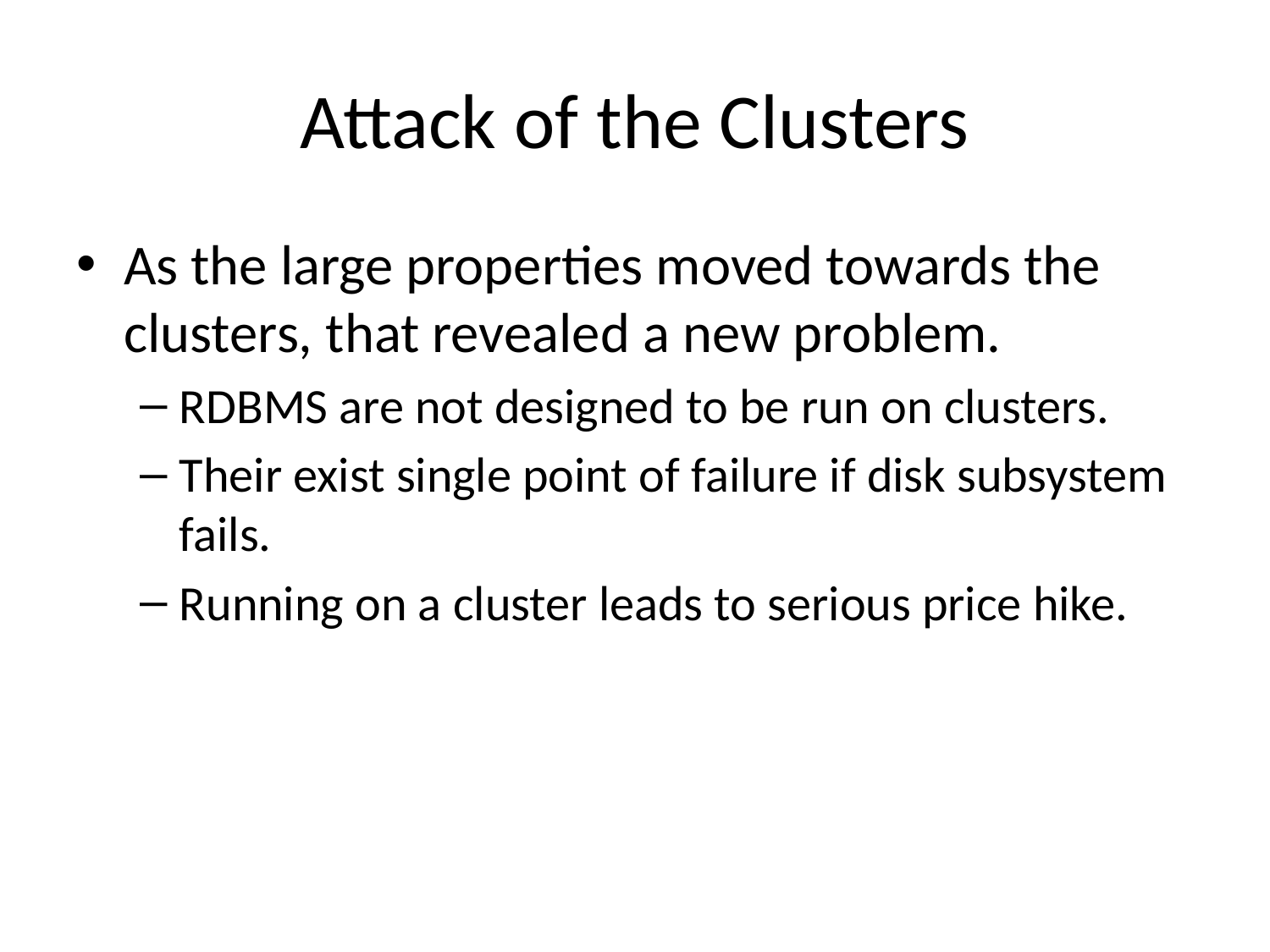

# Attack of the Clusters
As the large properties moved towards the clusters, that revealed a new problem.
RDBMS are not designed to be run on clusters.
Their exist single point of failure if disk subsystem fails.
Running on a cluster leads to serious price hike.